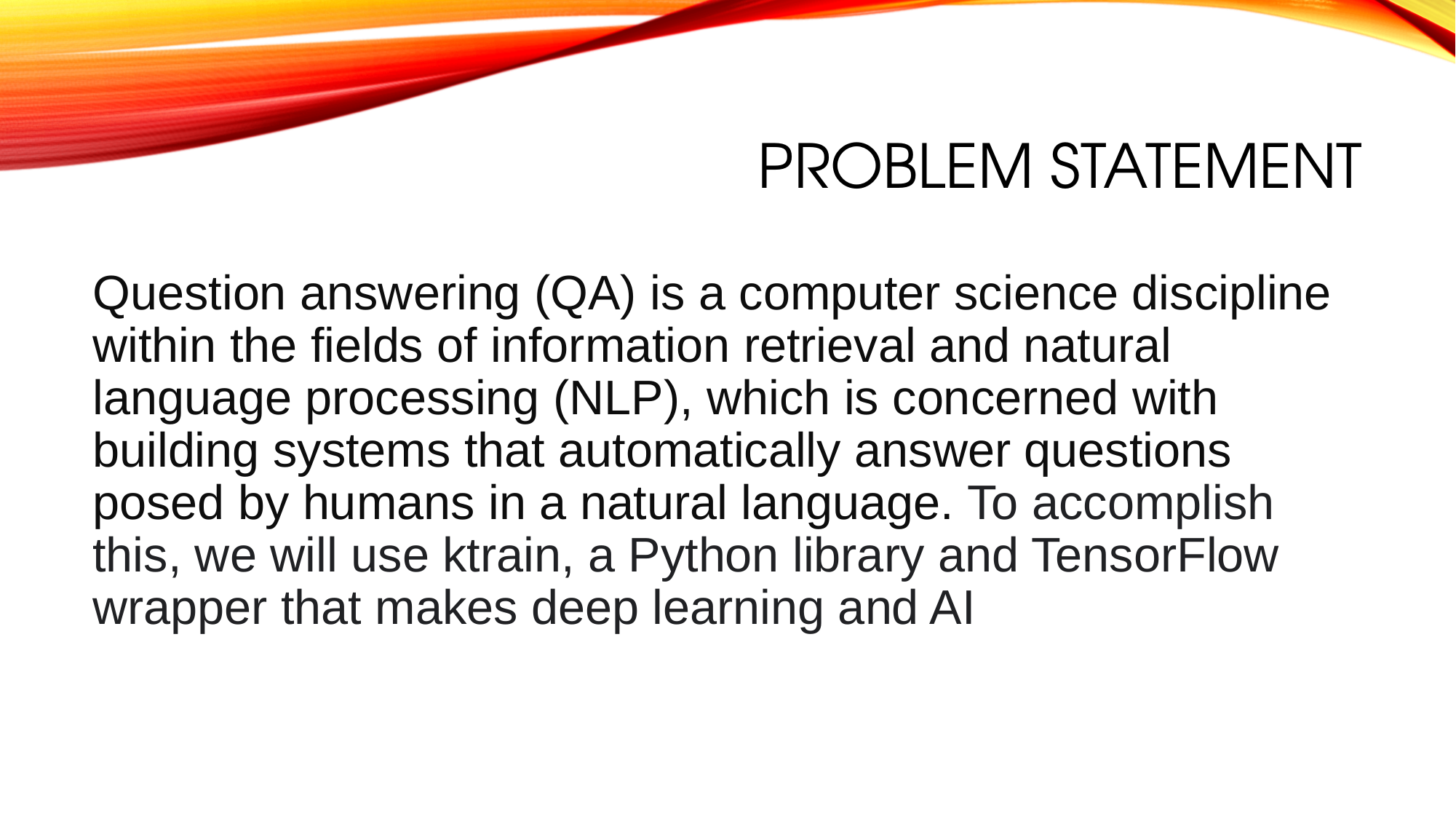

# Problem Statement
Question answering (QA) is a computer science discipline within the fields of information retrieval and natural language processing (NLP), which is concerned with building systems that automatically answer questions posed by humans in a natural language. To accomplish this, we will use ktrain, a Python library and TensorFlow wrapper that makes deep learning and AI